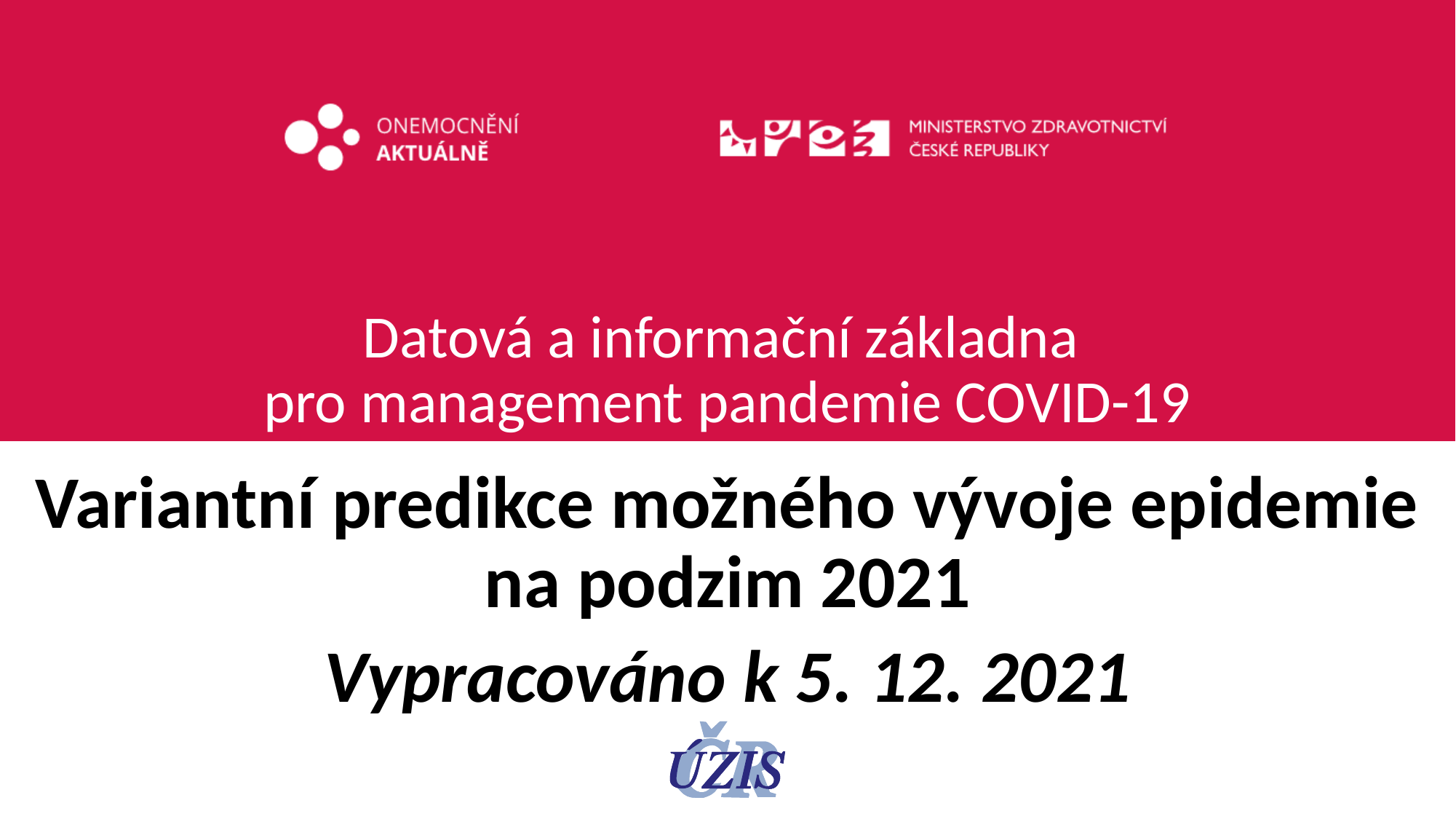

# Datová a informační základna pro management pandemie COVID-19
Variantní predikce možného vývoje epidemie na podzim 2021
Vypracováno k 5. 12. 2021